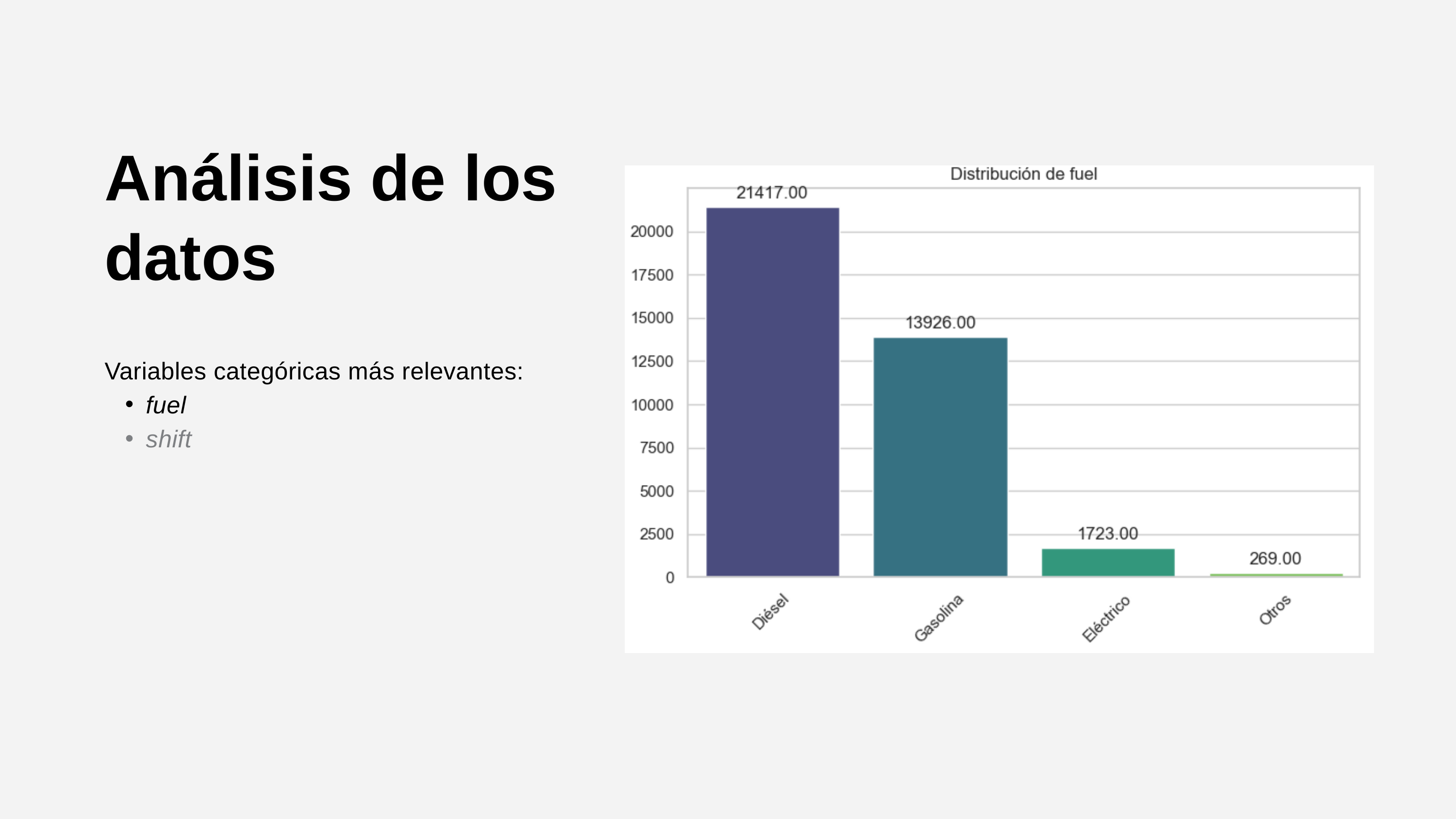

Análisis de los datos

Variables categóricas más relevantes:
fuel
shift